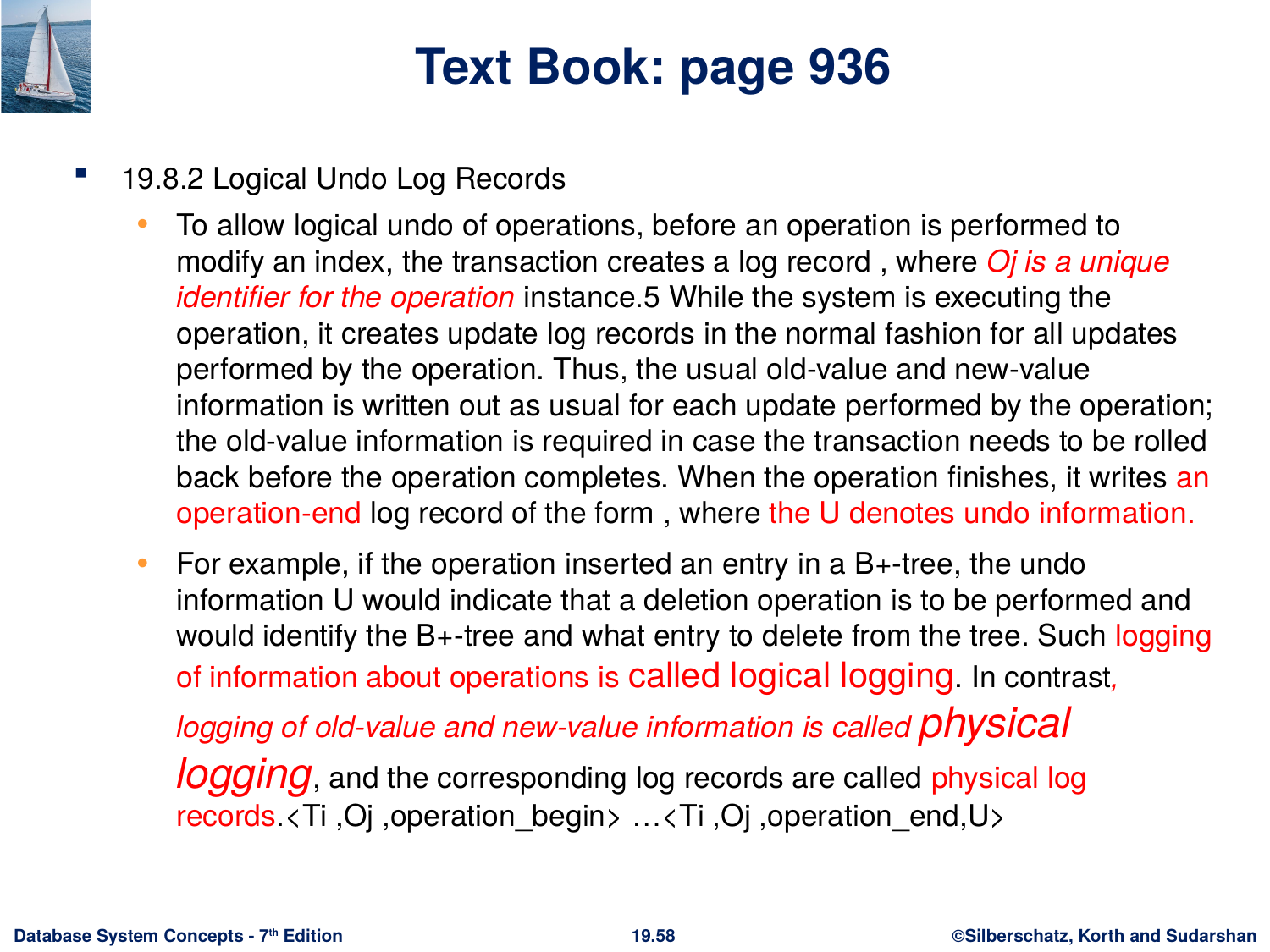

# Text Book: page 936
19.8.2 Logical Undo Log Records
To allow logical undo of operations, before an operation is performed to modify an index, the transaction creates a log record , where Oj is a unique identifier for the operation instance.5 While the system is executing the operation, it creates update log records in the normal fashion for all updates performed by the operation. Thus, the usual old-value and new-value information is written out as usual for each update performed by the operation; the old-value information is required in case the transaction needs to be rolled back before the operation completes. When the operation finishes, it writes an operation-end log record of the form , where the U denotes undo information.
For example, if the operation inserted an entry in a B+-tree, the undo information U would indicate that a deletion operation is to be performed and would identify the B+-tree and what entry to delete from the tree. Such logging of information about operations is called logical logging. In contrast, logging of old-value and new-value information is called physical logging, and the corresponding log records are called physical log records.<Ti ,Oj ,operation_begin> …<Ti ,Oj ,operation_end,U>